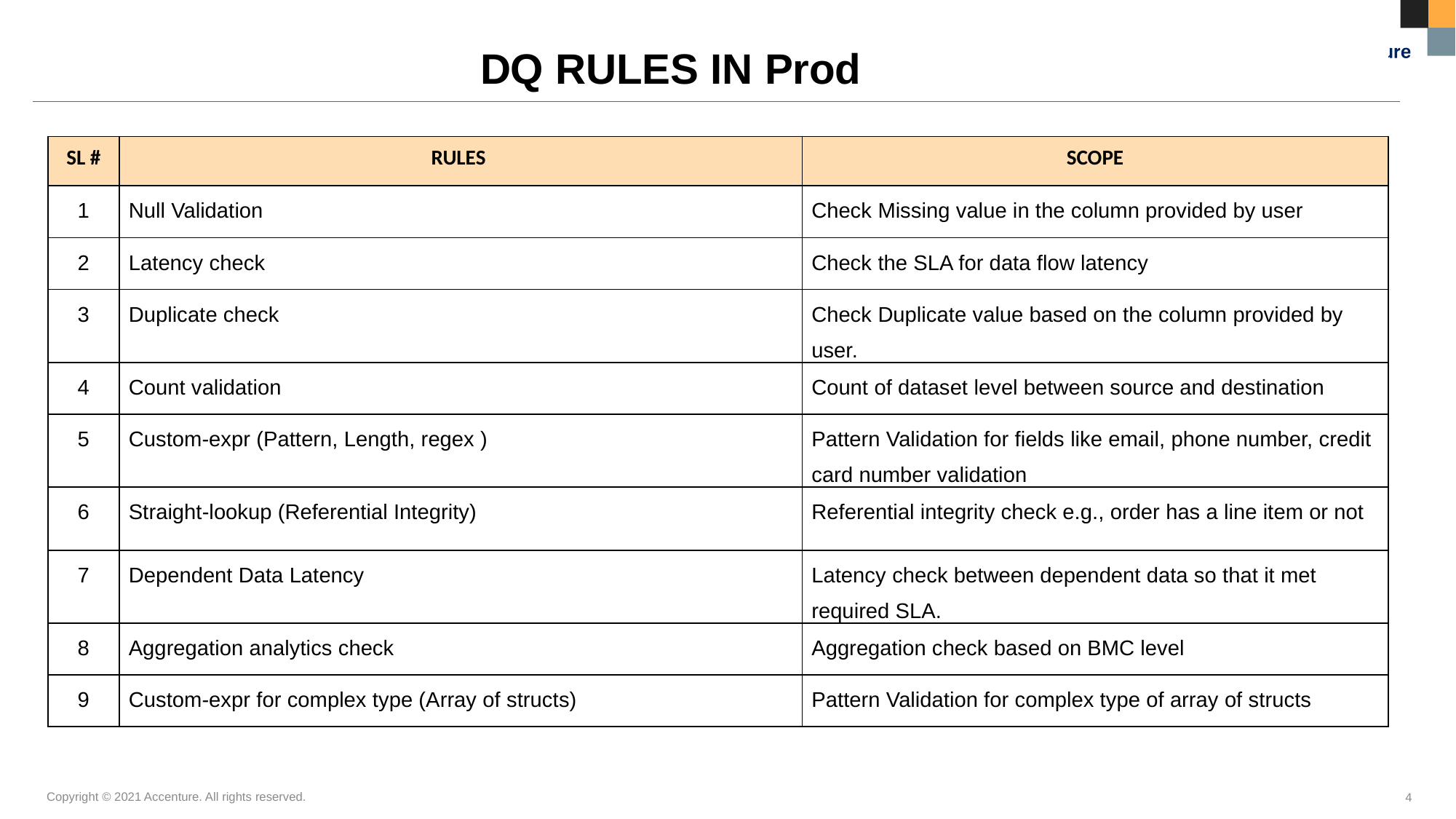

DQ RULES IN Prod
| SL # | RULES | SCOPE |
| --- | --- | --- |
| 1 | Null Validation | Check Missing value in the column provided by user |
| 2 | Latency check | Check the SLA for data flow latency |
| 3 | Duplicate check | Check Duplicate value based on the column provided by user. |
| 4 | Count validation | Count of dataset level between source and destination |
| 5 | Custom-expr (Pattern, Length, regex ) | Pattern Validation for fields like email, phone number, credit card number validation |
| 6 | Straight-lookup (Referential Integrity) | Referential integrity check e.g., order has a line item or not |
| 7 | Dependent Data Latency | Latency check between dependent data so that it met required SLA. |
| 8 | Aggregation analytics check | Aggregation check based on BMC level |
| 9 | Custom-expr for complex type (Array of structs) | Pattern Validation for complex type of array of structs |